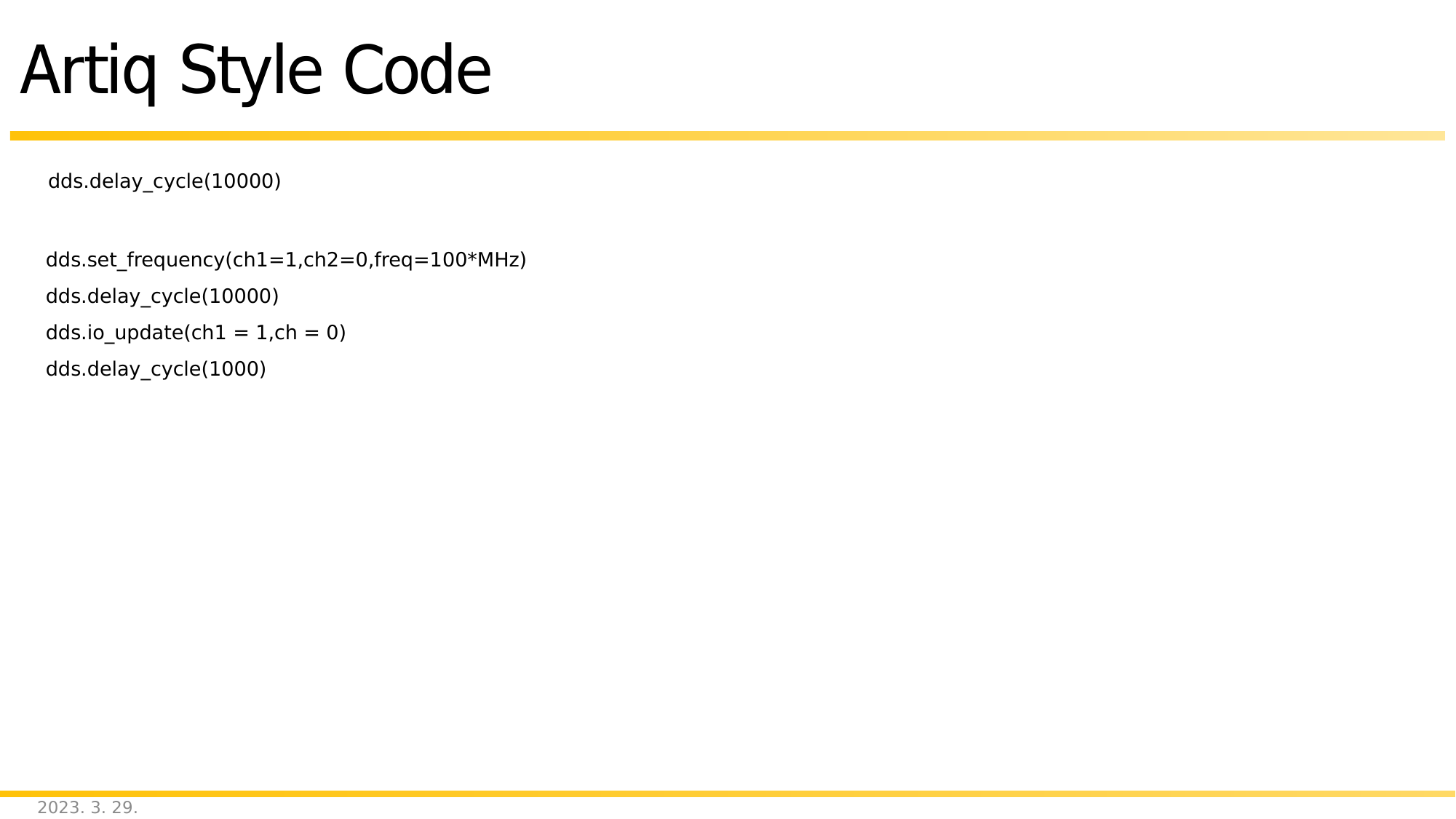

# Artiq Style Code
  dds.delay_cycle(10000)

    dds.set_frequency(ch1=1,ch2=0,freq=100*MHz)
    dds.delay_cycle(10000)
    dds.io_update(ch1 = 1,ch = 0)
    dds.delay_cycle(1000)
2023. 3. 29.